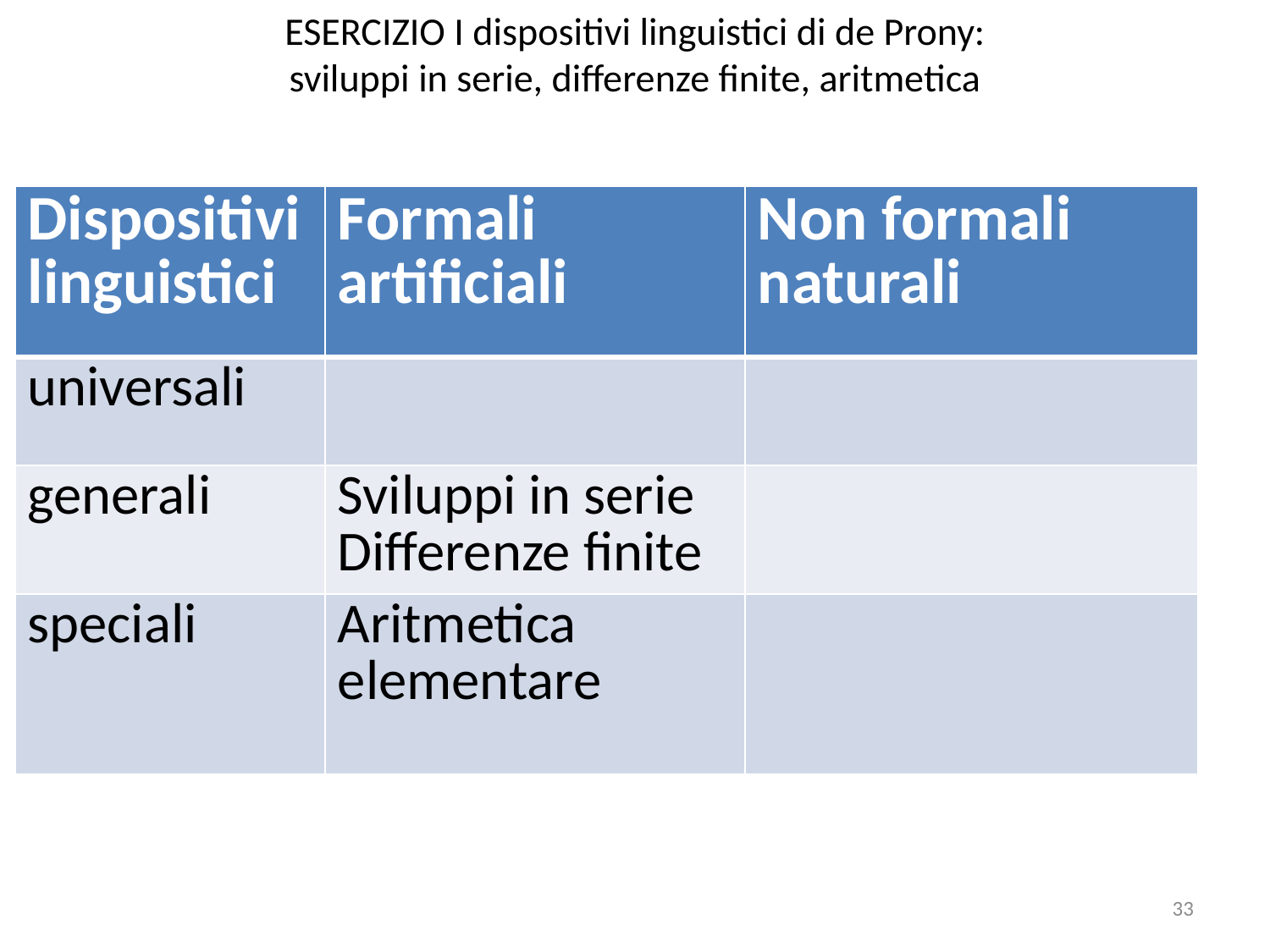

# ESERCIZIO I dispositivi linguistici di de Prony: sviluppi in serie, differenze finite, aritmetica
| Dispositivi linguistici | Formali artificiali | Non formali naturali |
| --- | --- | --- |
| universali |  |  |
| generali | Sviluppi in serie Differenze finite |  |
| speciali | Aritmetica elementare |  |
33